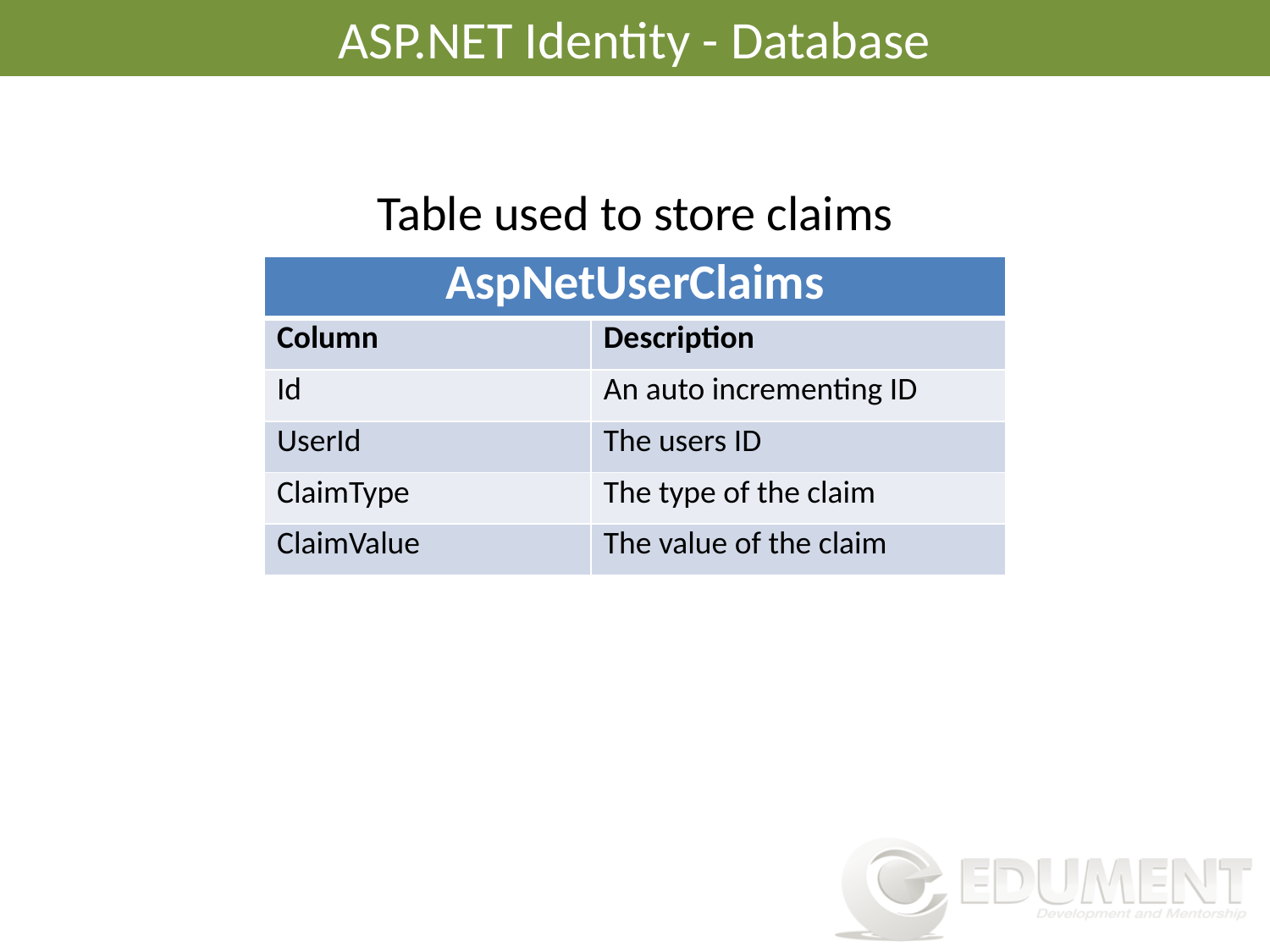

# ASP.NET Identity - Database

Table used to store claims

| AspNetUserClaims |  |
| --- | --- |
| Column | Description |
| Id | An auto incrementing ID |
| UserId | The users ID |
| ClaimType | The type of the claim |
| ClaimValue | The value of the claim |